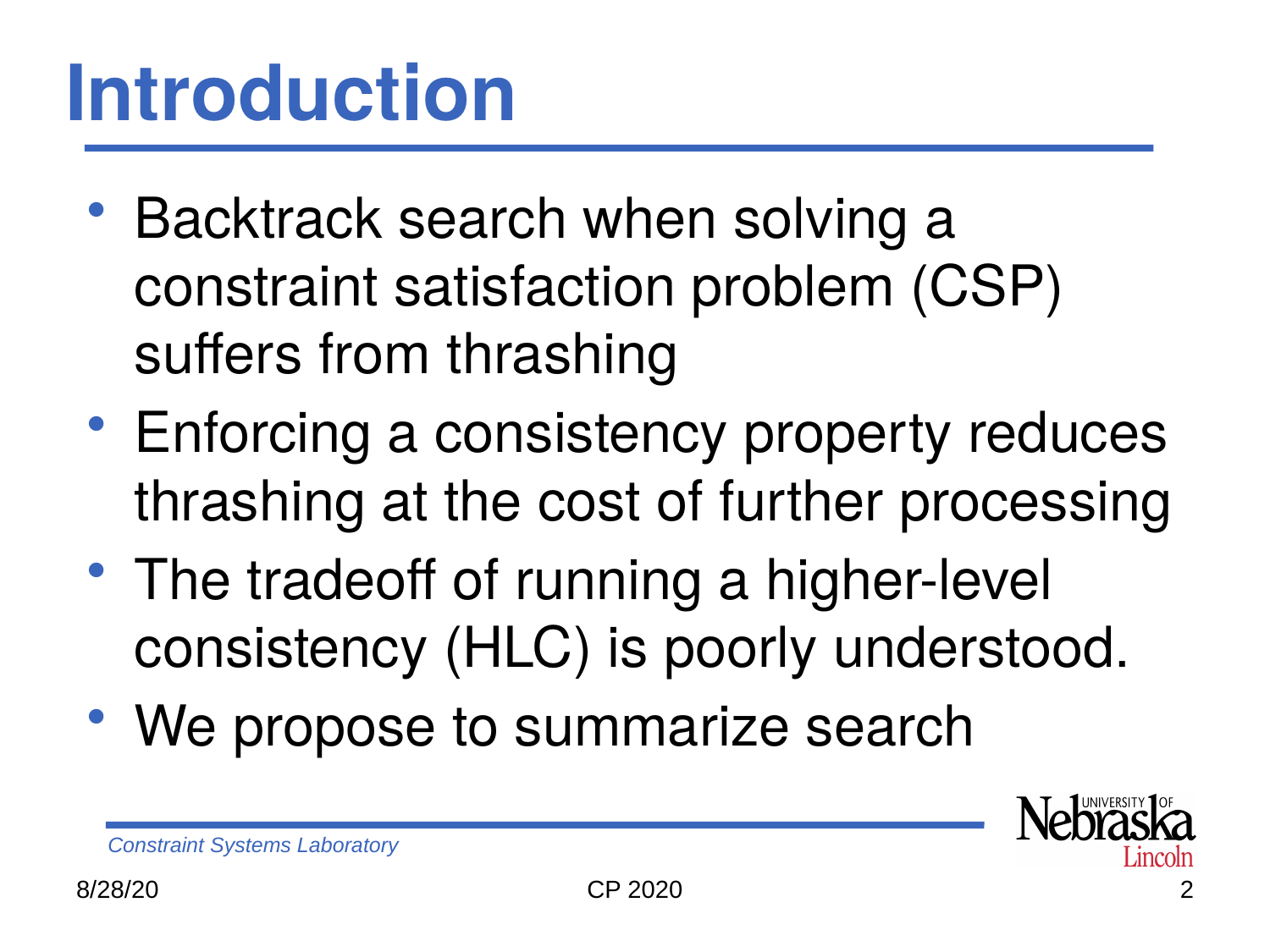

# Introduction
Backtrack search when solving a constraint satisfaction problem (CSP) suffers from thrashing
Enforcing a consistency property reduces thrashing at the cost of further processing
The tradeoff of running a higher-level consistency (HLC) is poorly understood.
We propose to summarize search

8/28/20
CP 2020
2